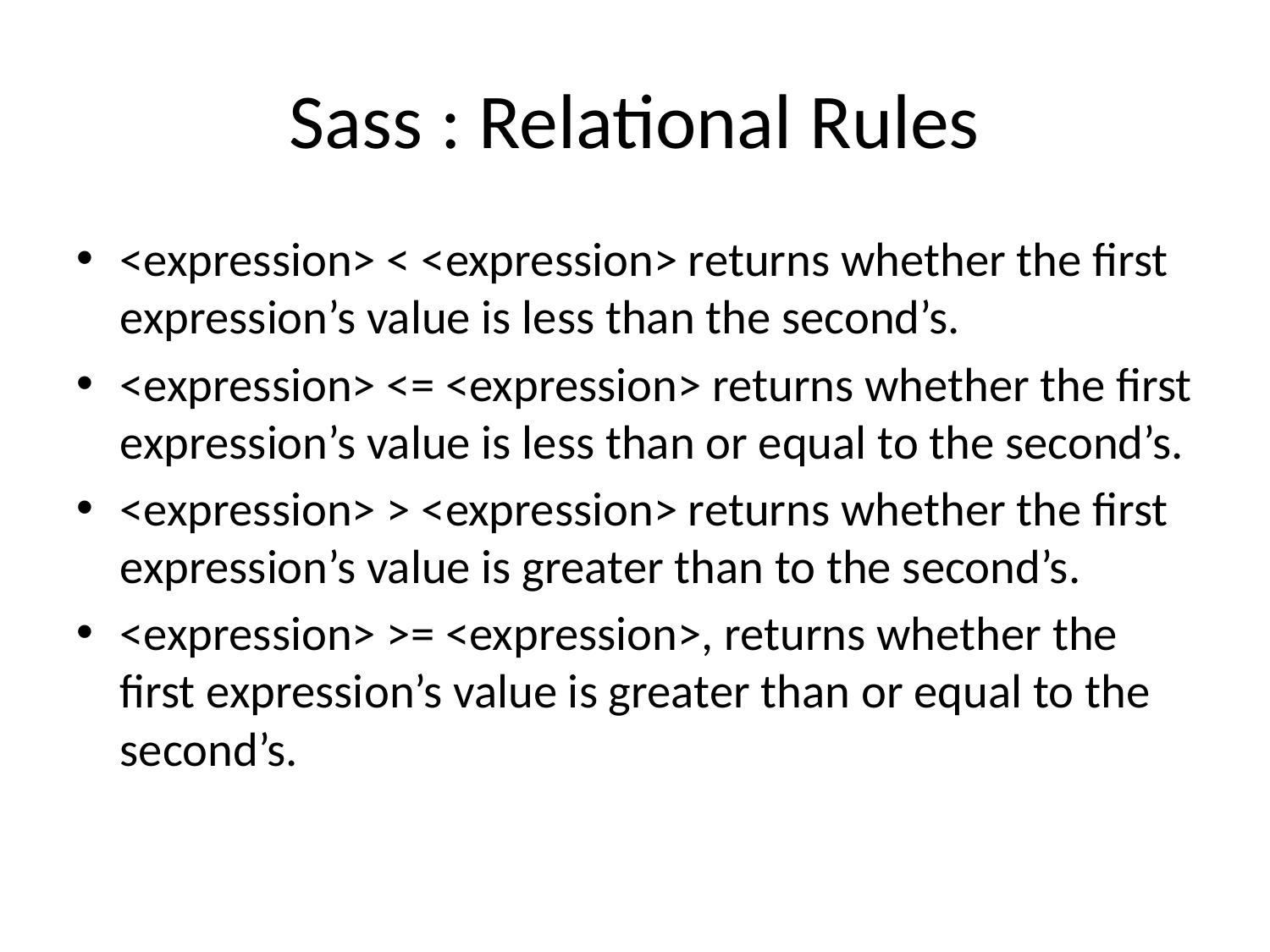

# Sass : Relational Rules
<expression> < <expression> returns whether the first expression’s value is less than the second’s.
<expression> <= <expression> returns whether the first expression’s value is less than or equal to the second’s.
<expression> > <expression> returns whether the first expression’s value is greater than to the second’s.
<expression> >= <expression>, returns whether the first expression’s value is greater than or equal to the second’s.